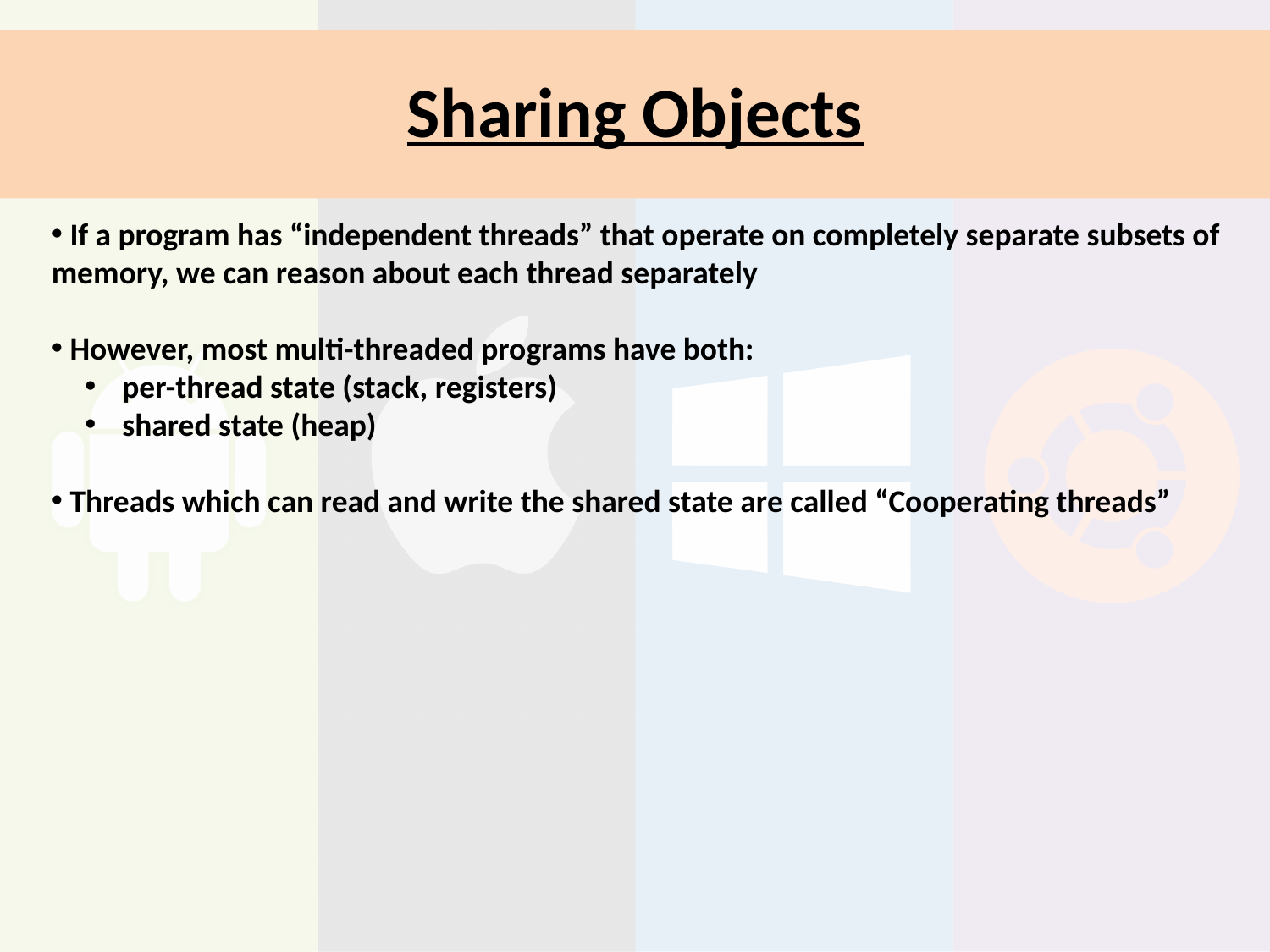

# Sharing Objects
 If a program has “independent threads” that operate on completely separate subsets of memory, we can reason about each thread separately

 However, most multi-threaded programs have both:
 per-thread state (stack, registers)
 shared state (heap)

 Threads which can read and write the shared state are called “Cooperating threads”